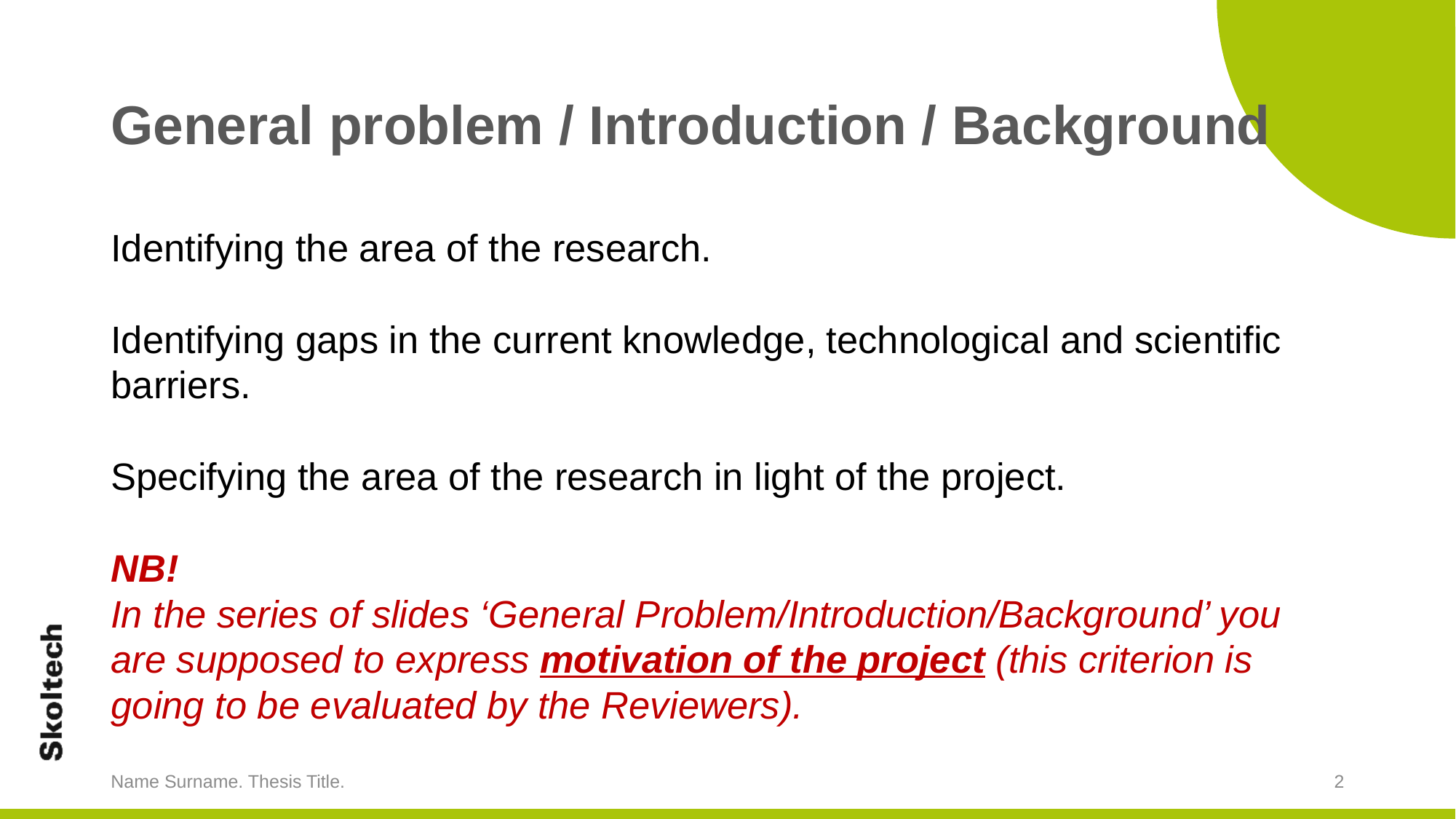

# General problem / Introduction / Background
Identifying the area of the research.

Identifying gaps in the current knowledge, technological and scientific barriers.

Specifying the area of the research in light of the project.

NB!
In the series of slides ‘General Problem/Introduction/Background’ you are supposed to express motivation of the project (this criterion is going to be evaluated by the Reviewers).

Name Surname. Thesis Title.
2